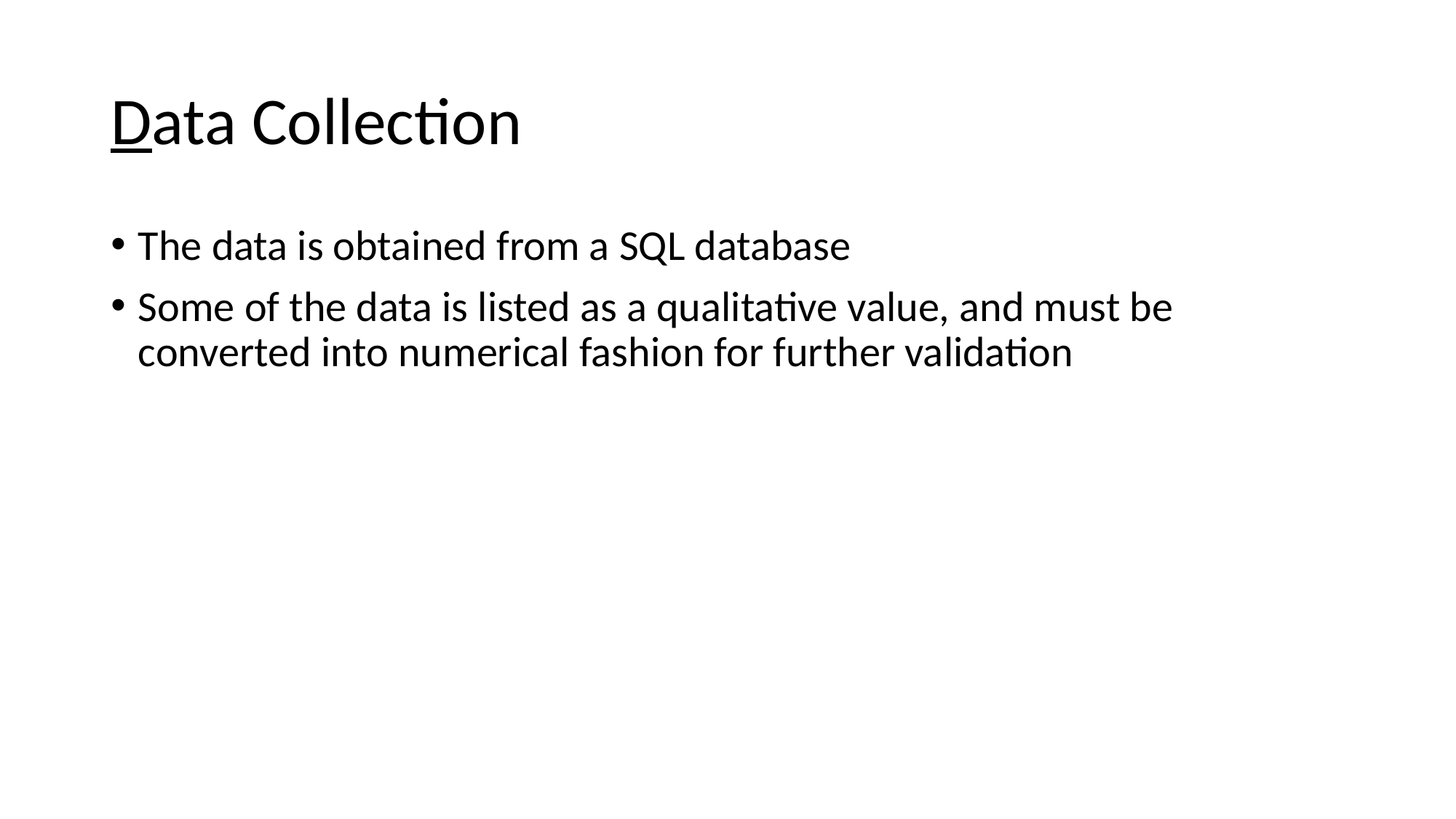

# Data Collection
The data is obtained from a SQL database
Some of the data is listed as a qualitative value, and must be converted into numerical fashion for further validation